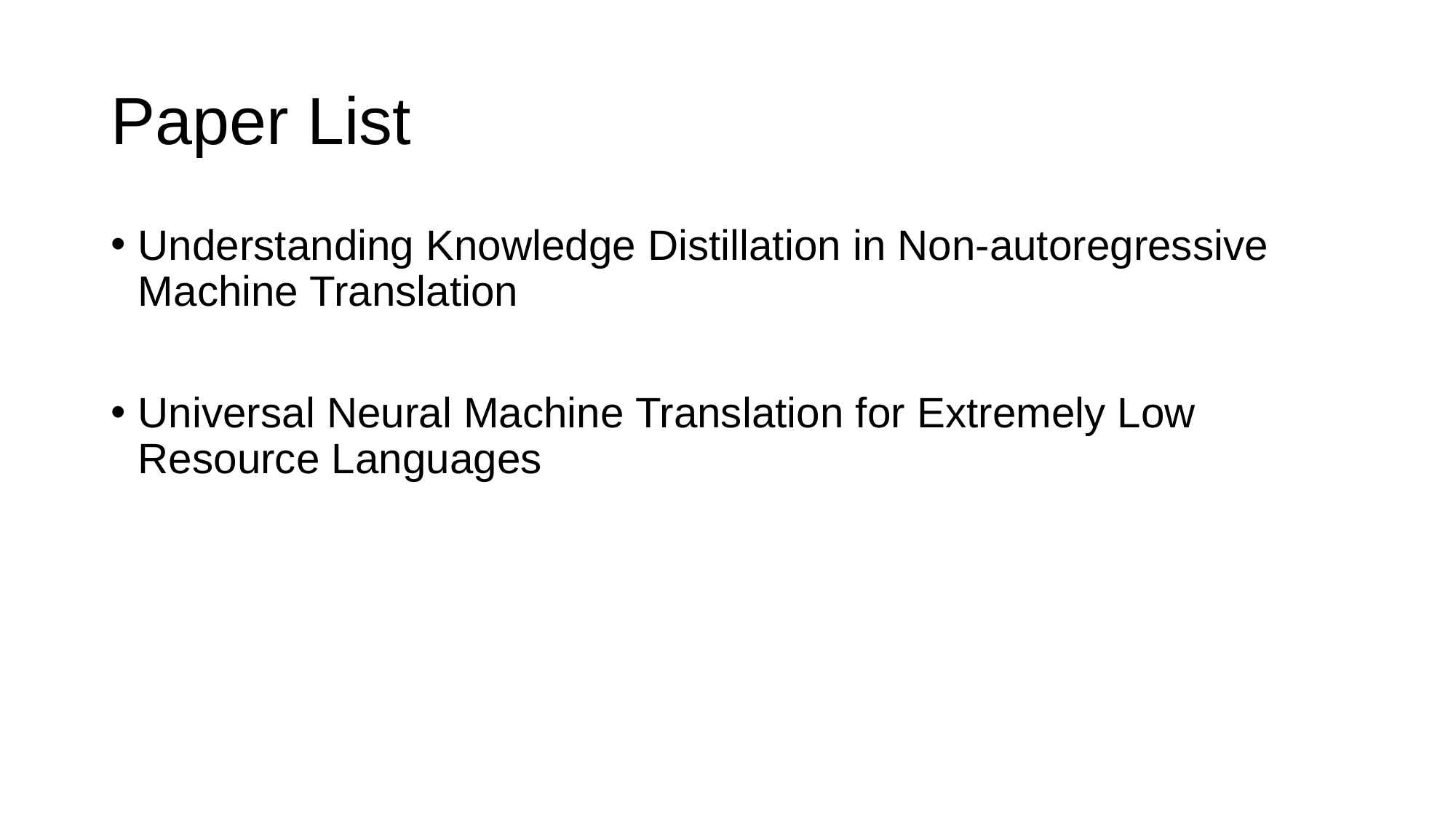

# Paper List
Understanding Knowledge Distillation in Non-autoregressive Machine Translation

Universal Neural Machine Translation for Extremely Low Resource Languages